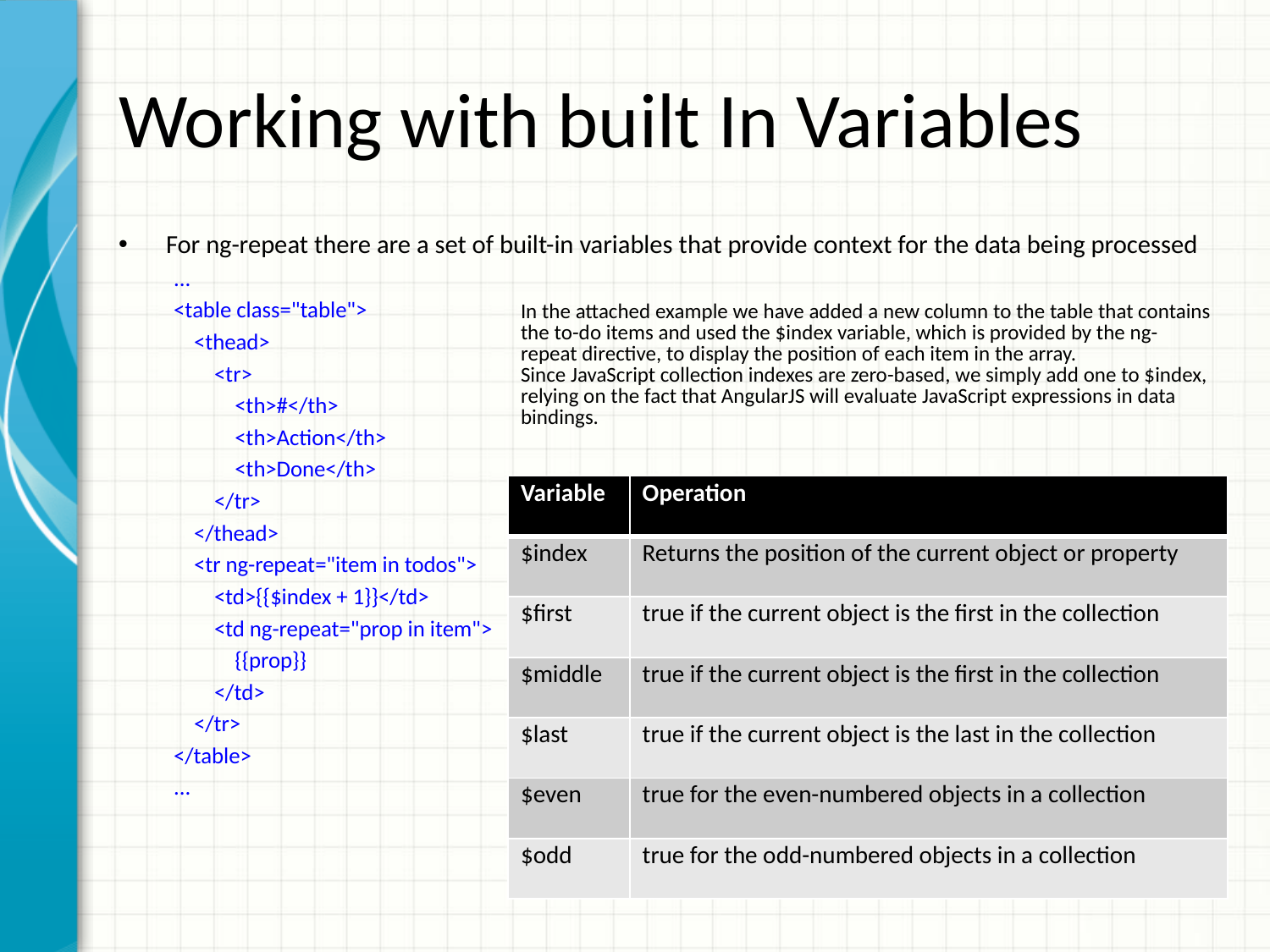

# Working with built In Variables
For ng-repeat there are a set of built-in variables that provide context for the data being processed
...
<table class="table">
    <thead>
        <tr>
            <th>#</th>
            <th>Action</th>
            <th>Done</th>
        </tr>
    </thead>
    <tr ng-repeat="item in todos">
        <td>{{$index + 1}}</td>
        <td ng-repeat="prop in item">
            {{prop}}
        </td>
    </tr>
</table>
...
| In the attached example we have added a new column to the table that contains the to-do items and used the $index variable, which is provided by the ng-repeat directive, to display the position of each item in the array. Since JavaScript collection indexes are zero-based, we simply add one to $index, relying on the fact that AngularJS will evaluate JavaScript expressions in data bindings. |
| --- |
| Variable | Operation |
| --- | --- |
| $index | Returns the position of the current object or property |
| $first | true if the current object is the first in the collection |
| $middle | true if the current object is the first in the collection |
| $last | true if the current object is the last in the collection |
| $even | true for the even-numbered objects in a collection |
| $odd | true for the odd-numbered objects in a collection |